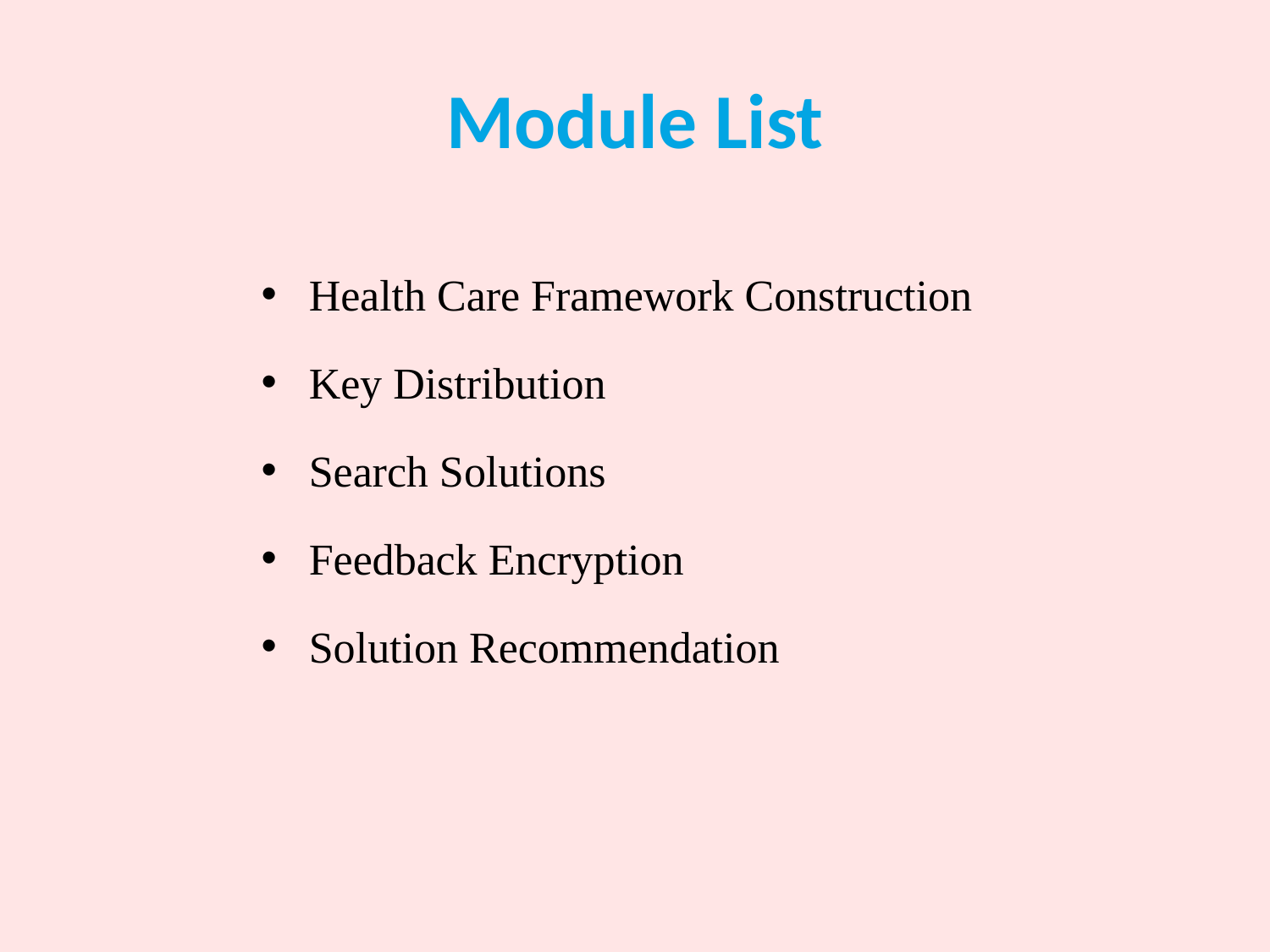

# Module List
Health Care Framework Construction
Key Distribution
Search Solutions
Feedback Encryption
Solution Recommendation